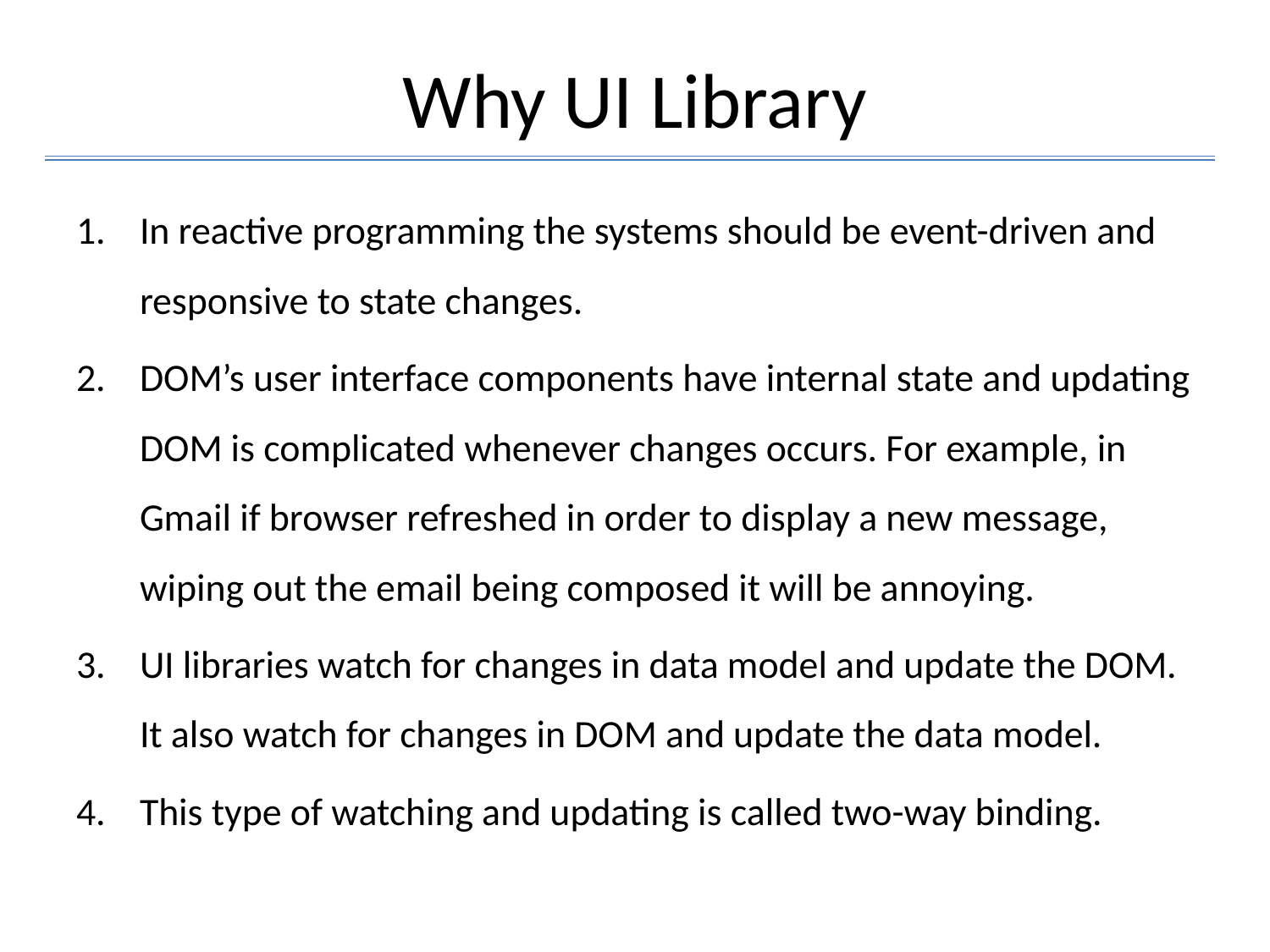

# Why UI Library
In reactive programming the systems should be event-driven and responsive to state changes.
DOM’s user interface components have internal state and updating DOM is complicated whenever changes occurs. For example, in Gmail if browser refreshed in order to display a new message, wiping out the email being composed it will be annoying.
UI libraries watch for changes in data model and update the DOM. It also watch for changes in DOM and update the data model.
This type of watching and updating is called two-way binding.